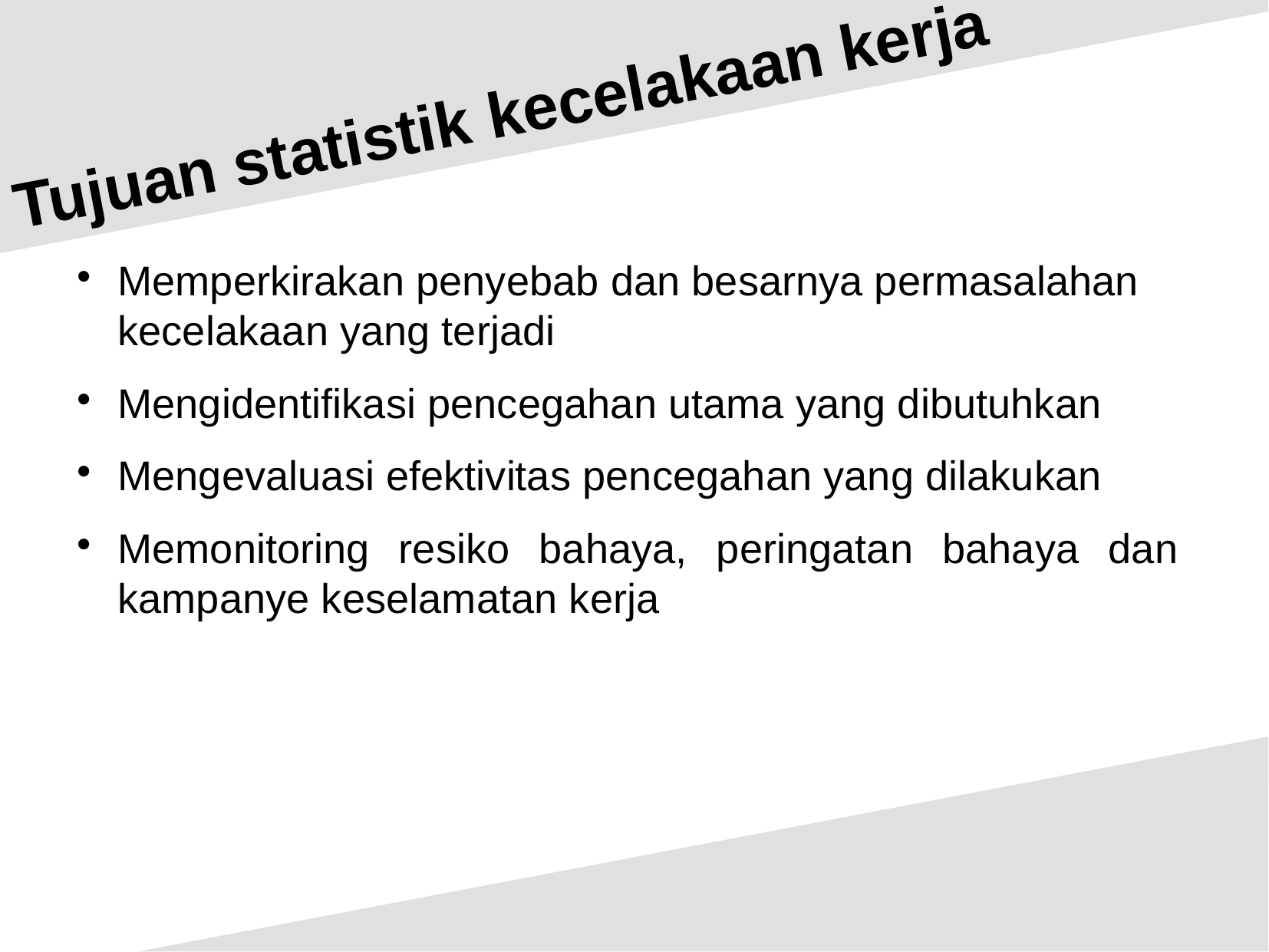

Tujuan statistik kecelakaan kerja
Memperkirakan penyebab dan besarnya permasalahan kecelakaan yang terjadi
Mengidentifikasi pencegahan utama yang dibutuhkan
Mengevaluasi efektivitas pencegahan yang dilakukan
Memonitoring resiko bahaya, peringatan bahaya dan kampanye keselamatan kerja